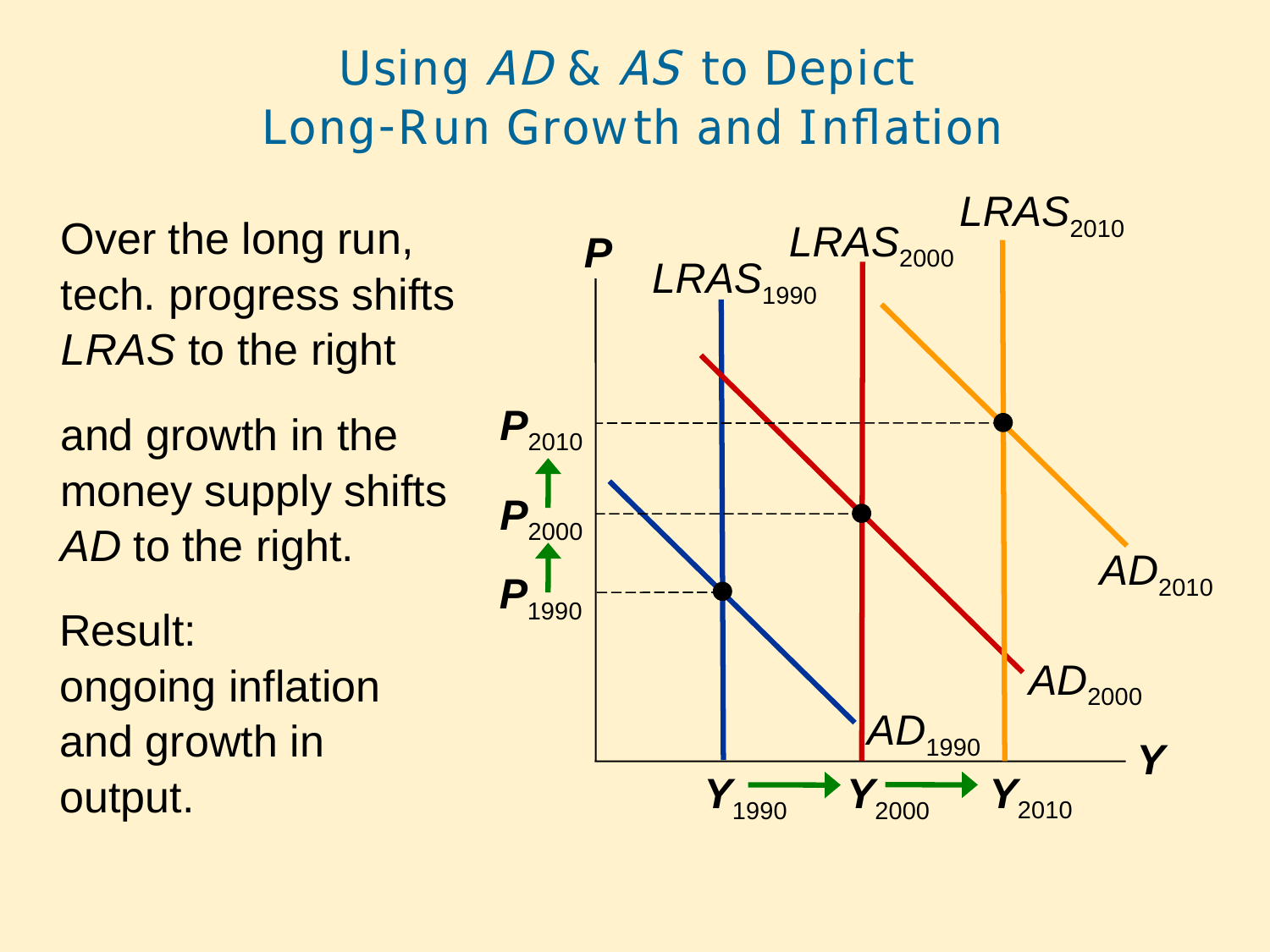

Using AD & AS  to Depict
Long-Run Growth and Inflation
LRAS2010

Over the long run, tech. progress shifts LRAS to the right
LRAS2000

P

Y
LRAS1990

AD2010

AD2000
and growth in the money supply shifts AD to the right.
P2010

AD1990

P2000

P1990

Result:
ongoing inflation and growth in output.
Y2010
Y1990
Y2000